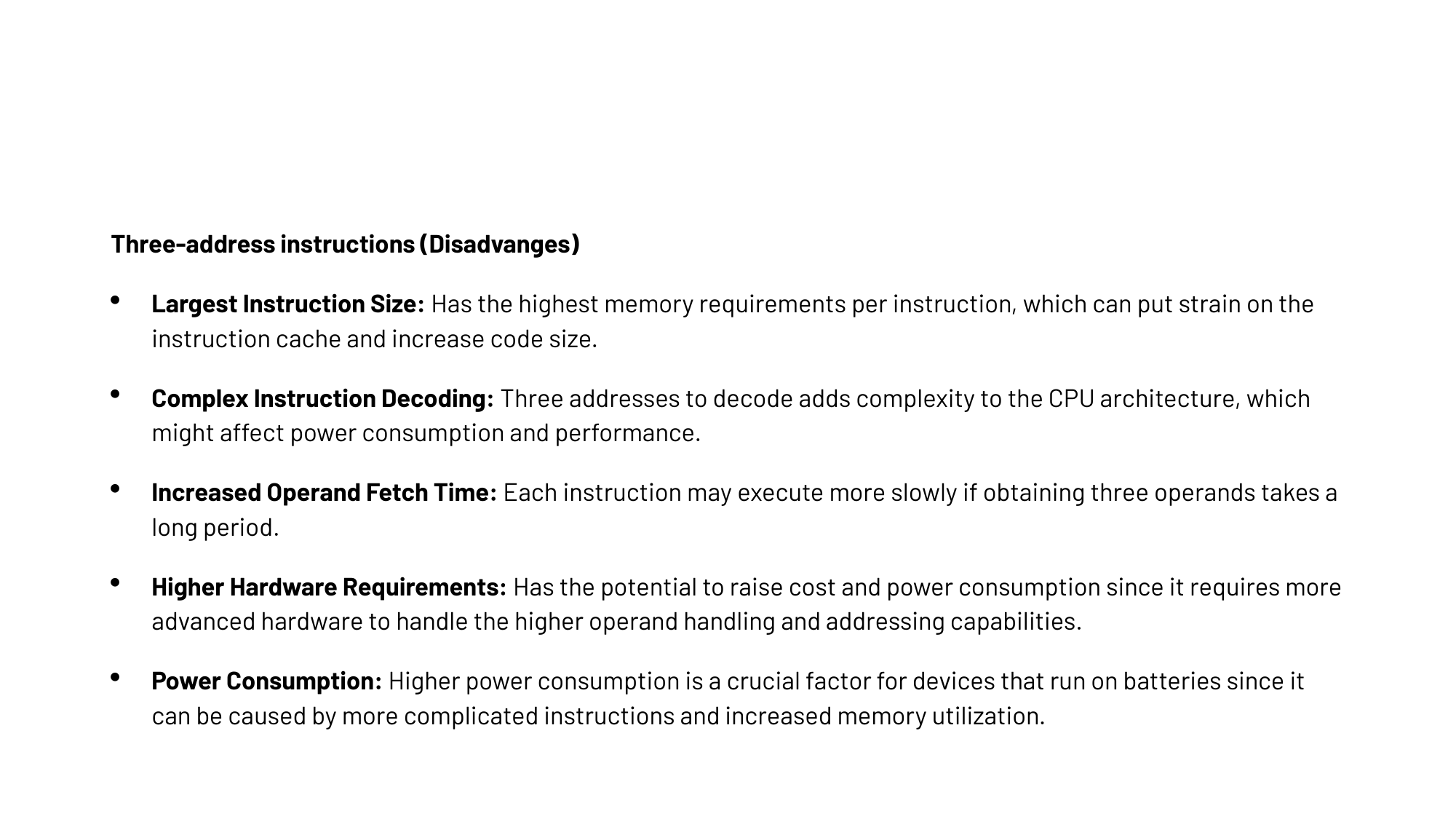

#
Three-address instructions (Disadvanges)
Largest Instruction Size: Has the highest memory requirements per instruction, which can put strain on the instruction cache and increase code size.
Complex Instruction Decoding: Three addresses to decode adds complexity to the CPU architecture, which might affect power consumption and performance.
Increased Operand Fetch Time: Each instruction may execute more slowly if obtaining three operands takes a long period.
Higher Hardware Requirements: Has the potential to raise cost and power consumption since it requires more advanced hardware to handle the higher operand handling and addressing capabilities.
Power Consumption: Higher power consumption is a crucial factor for devices that run on batteries since it can be caused by more complicated instructions and increased memory utilization.